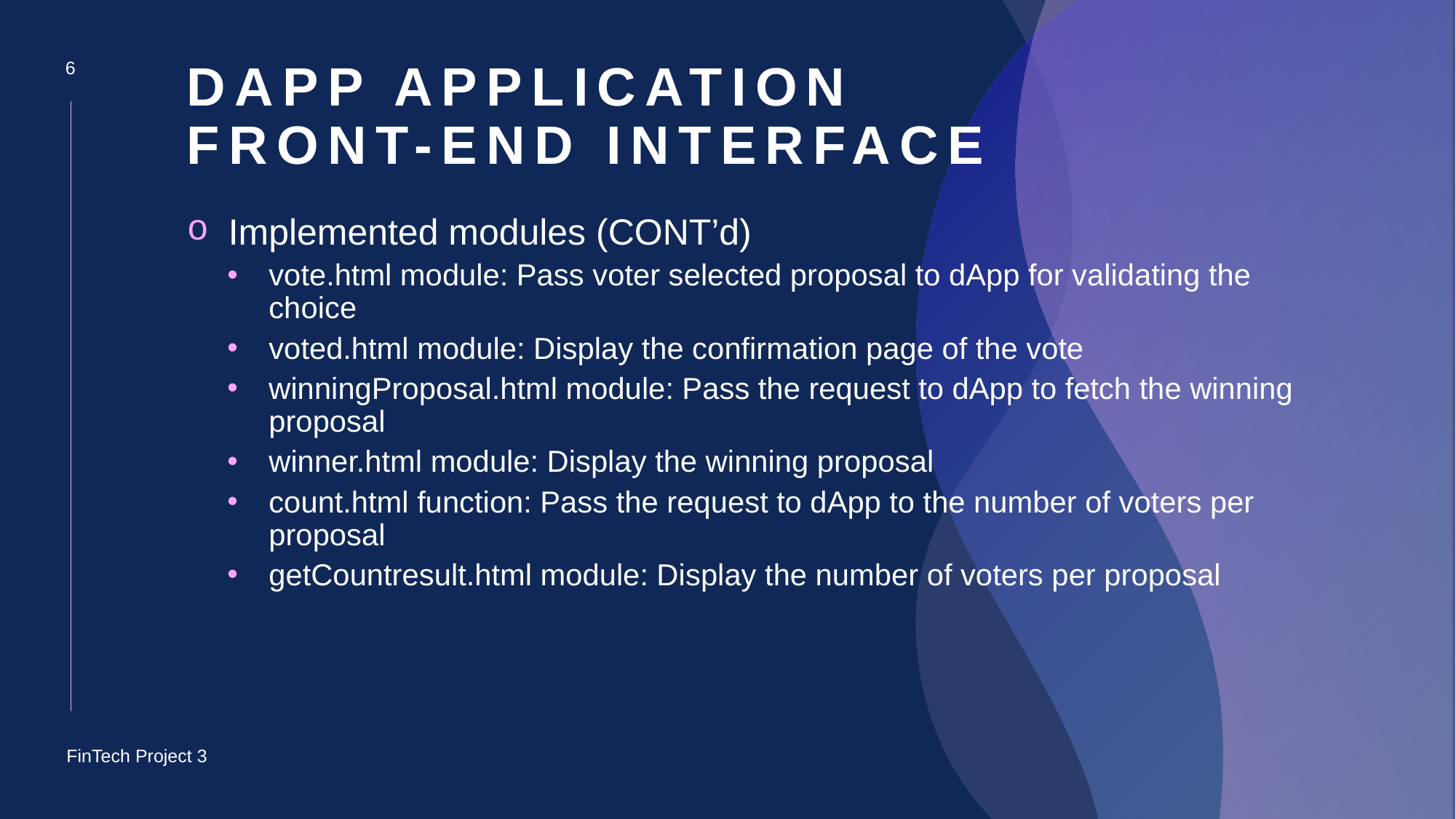

6
# dApp application Front-end interface
Implemented modules (CONT’d)
vote.html module: Pass voter selected proposal to dApp for validating the choice
voted.html module: Display the confirmation page of the vote
winningProposal.html module: Pass the request to dApp to fetch the winning proposal
winner.html module: Display the winning proposal
count.html function: Pass the request to dApp to the number of voters per proposal
getCountresult.html module: Display the number of voters per proposal

FinTech Project 3